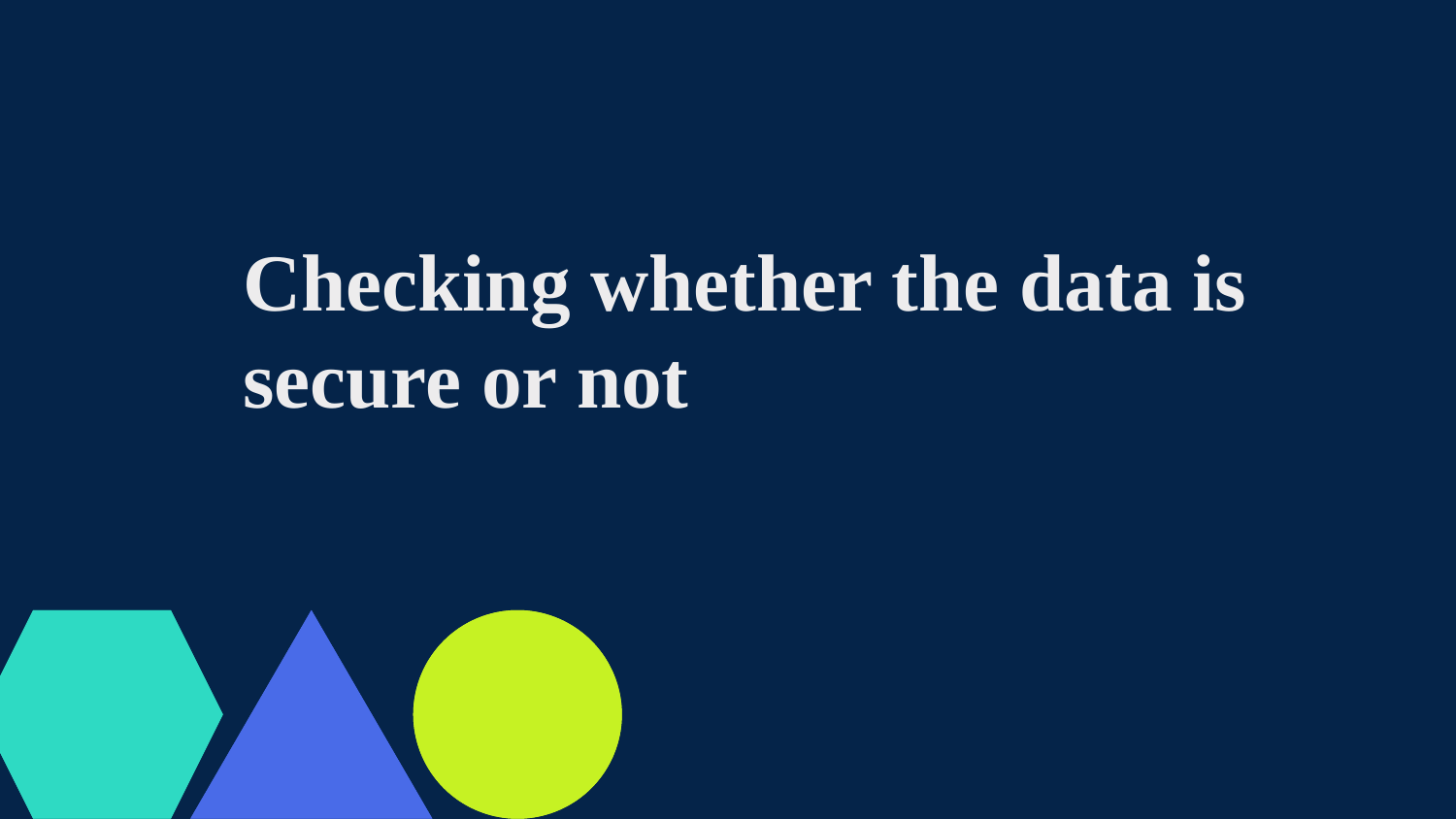

Checking whether the data is secure or not